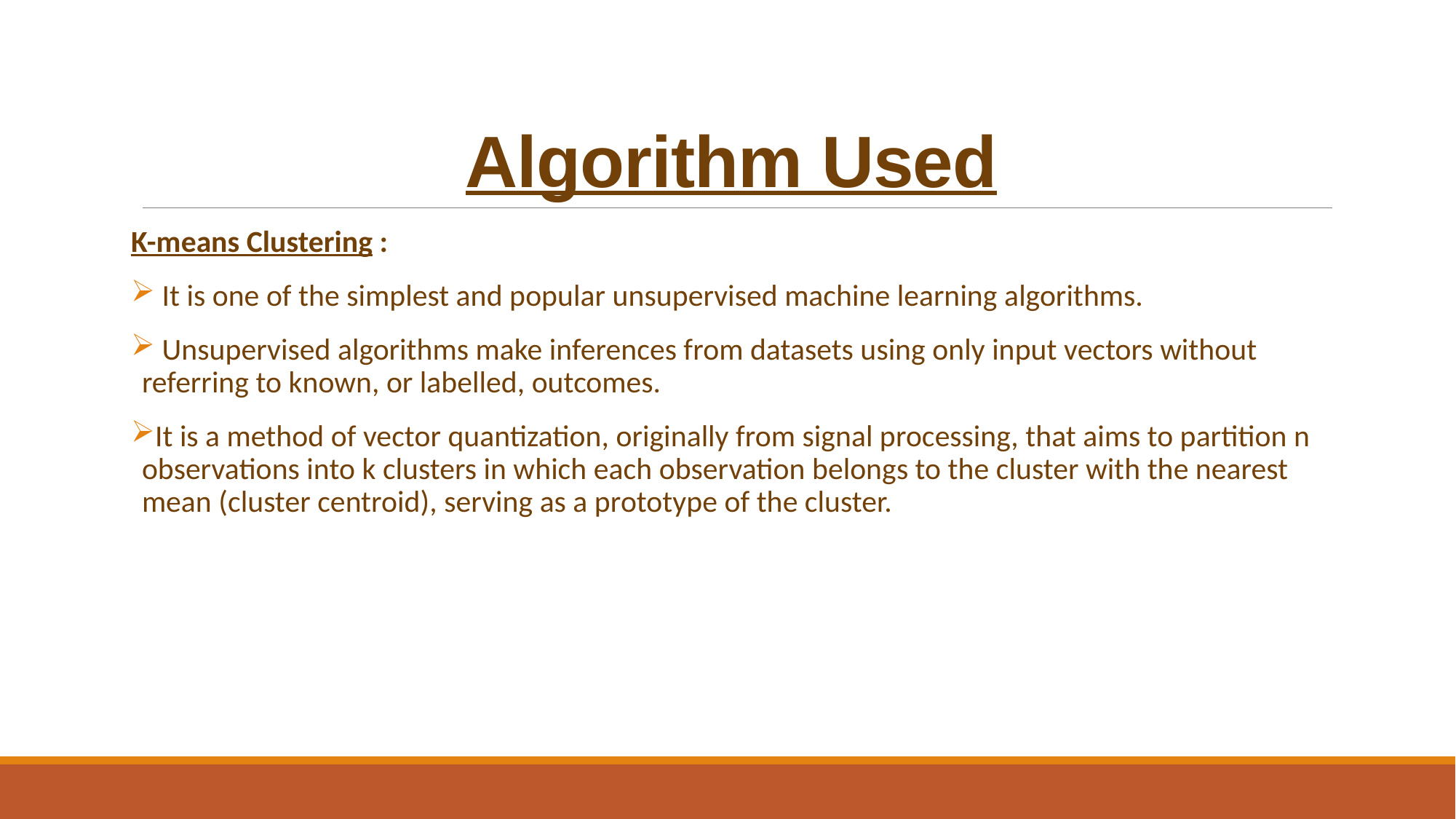

# Algorithm Used
K-means Clustering :
 It is one of the simplest and popular unsupervised machine learning algorithms.
 Unsupervised algorithms make inferences from datasets using only input vectors without referring to known, or labelled, outcomes.
It is a method of vector quantization, originally from signal processing, that aims to partition n observations into k clusters in which each observation belongs to the cluster with the nearest mean (cluster centroid), serving as a prototype of the cluster.